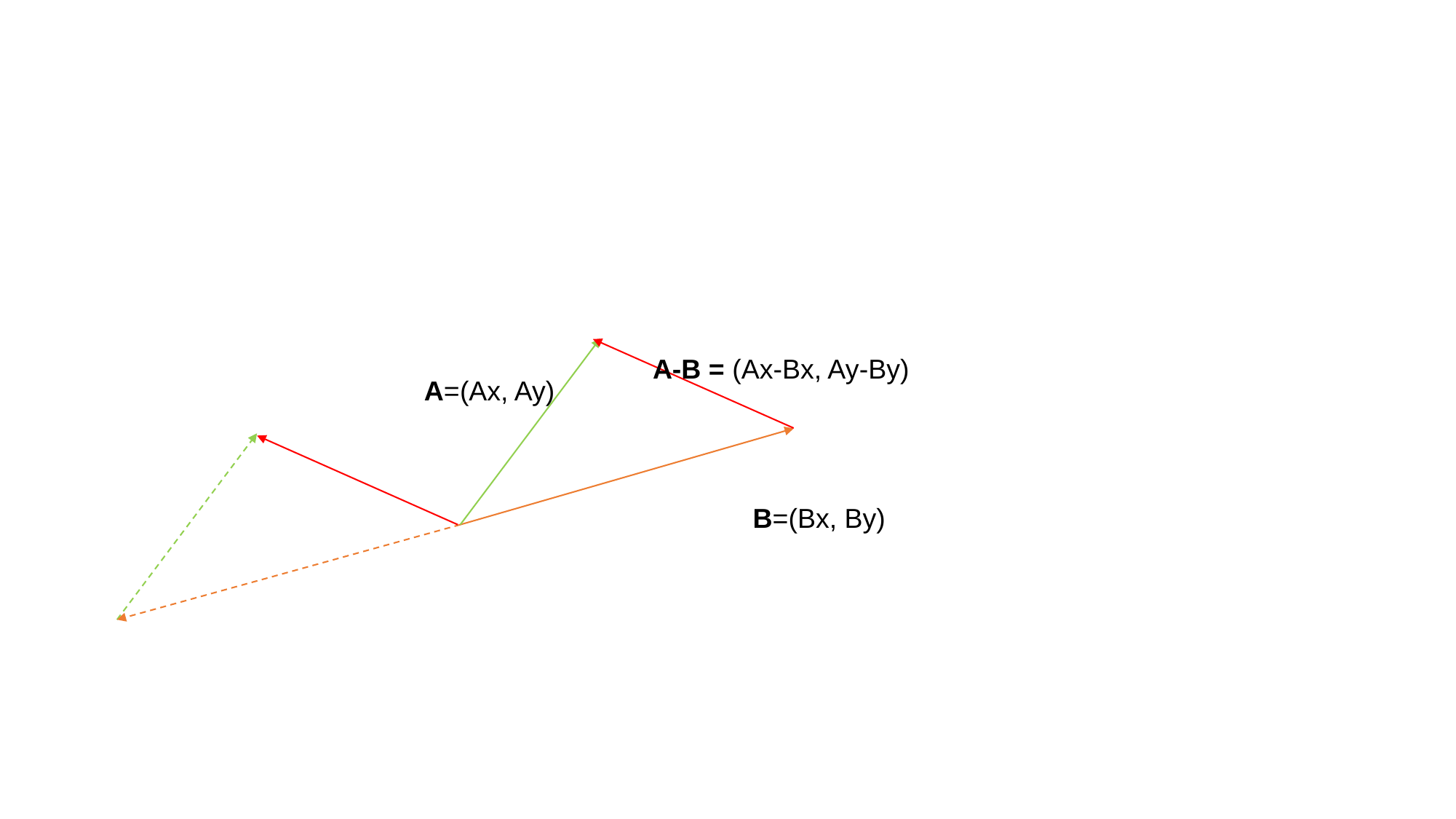

A-B = (Ax-Bx, Ay-By)
A=(Ax, Ay)
B=(Bx, By)